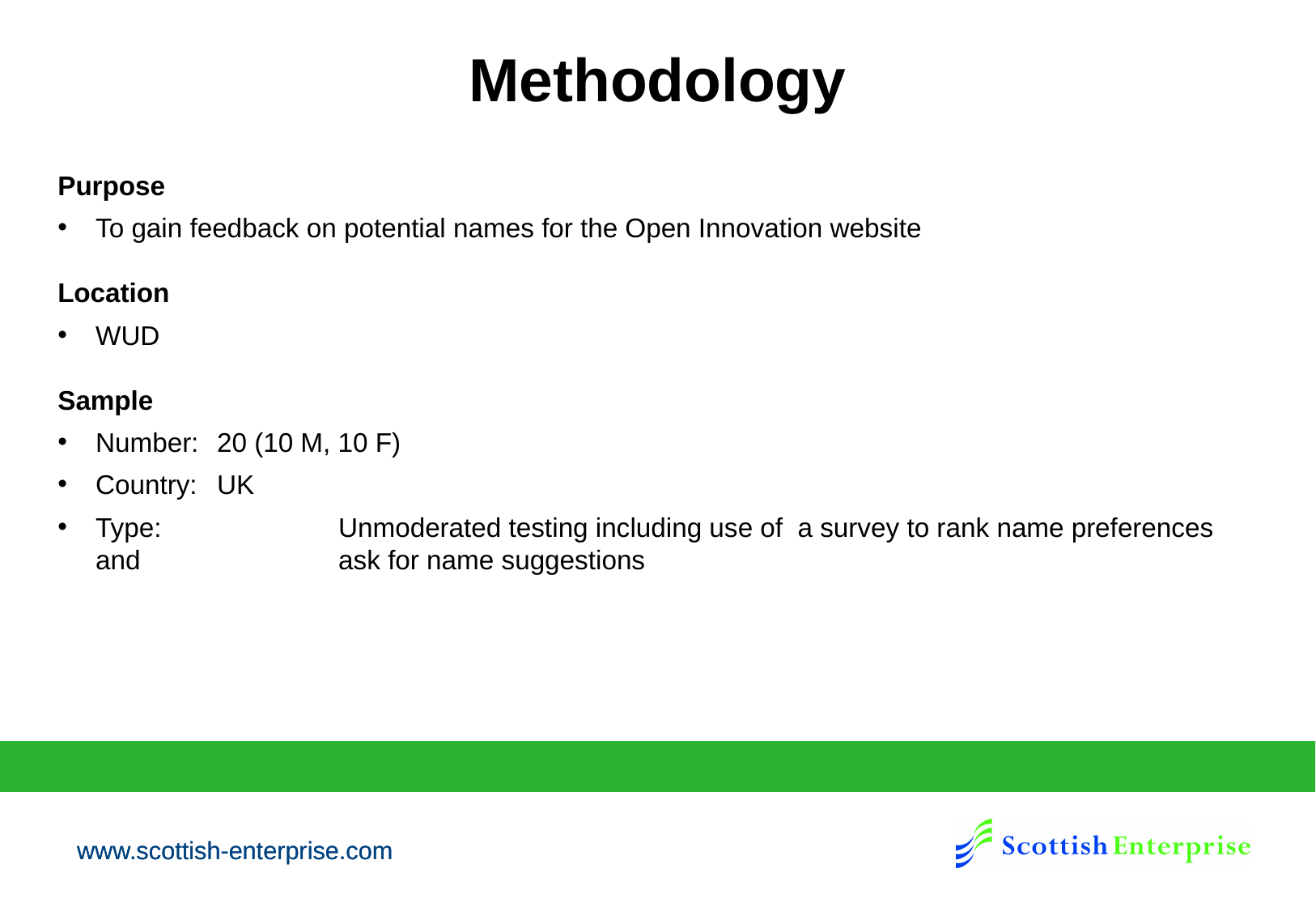

# Methodology

Purpose
To gain feedback on potential names for the Open Innovation website
Location
WUD

Sample
Number: 	20 (10 M, 10 F)
Country: 	UK
Type: 		Unmoderated testing including use of  a survey to rank name preferences and 		ask for name suggestions